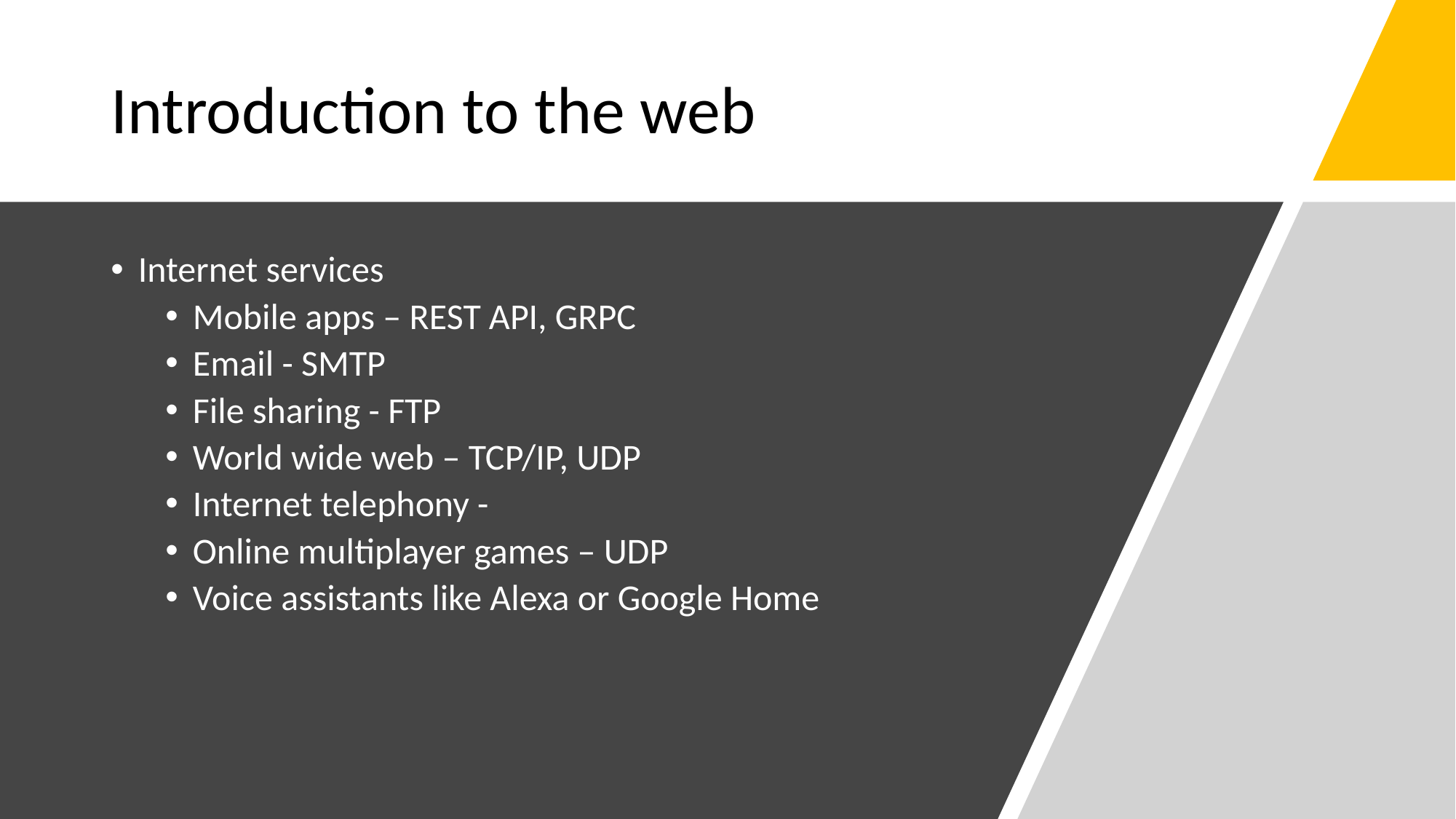

# Introduction to the web

Internet services
Mobile apps – REST API, GRPC
Email - SMTP
File sharing - FTP
World wide web – TCP/IP, UDP
Internet telephony -
Online multiplayer games – UDP
Voice assistants like Alexa or Google Home